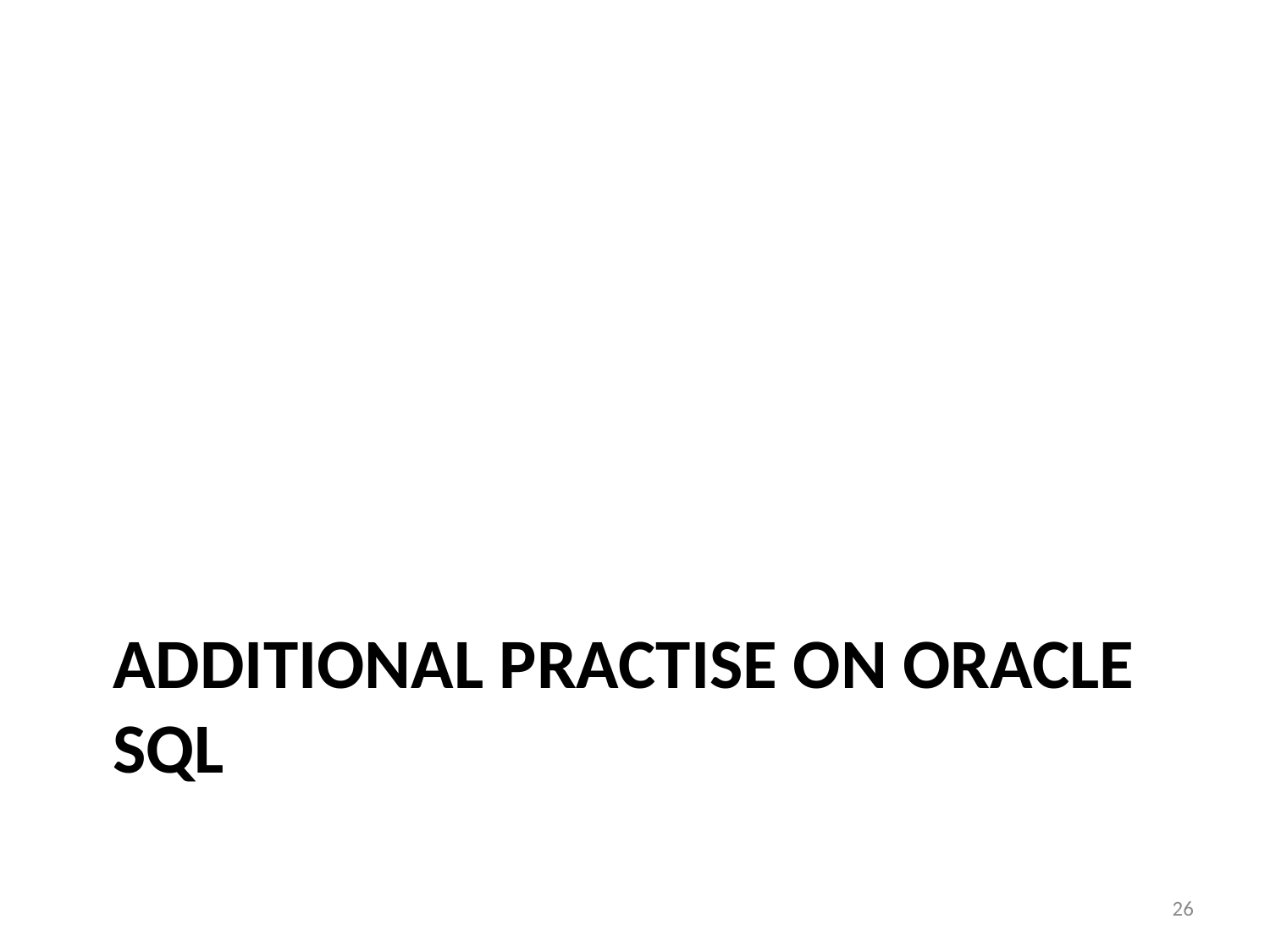

# Additional Practise on Oracle SQL
26